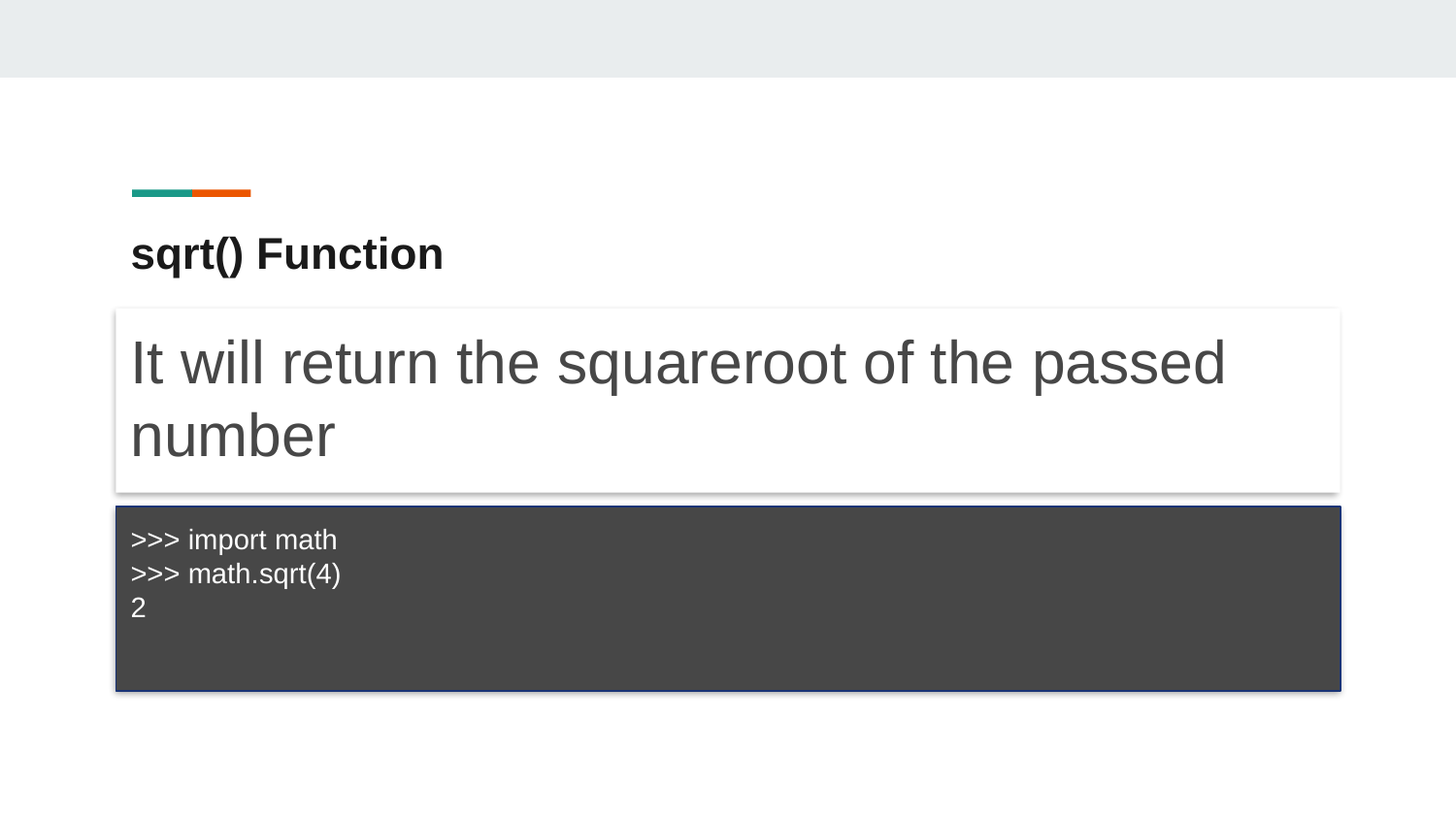

# sqrt() Function
It will return the squareroot of the passed number
>>> import math
>>> math.sqrt(4)
2